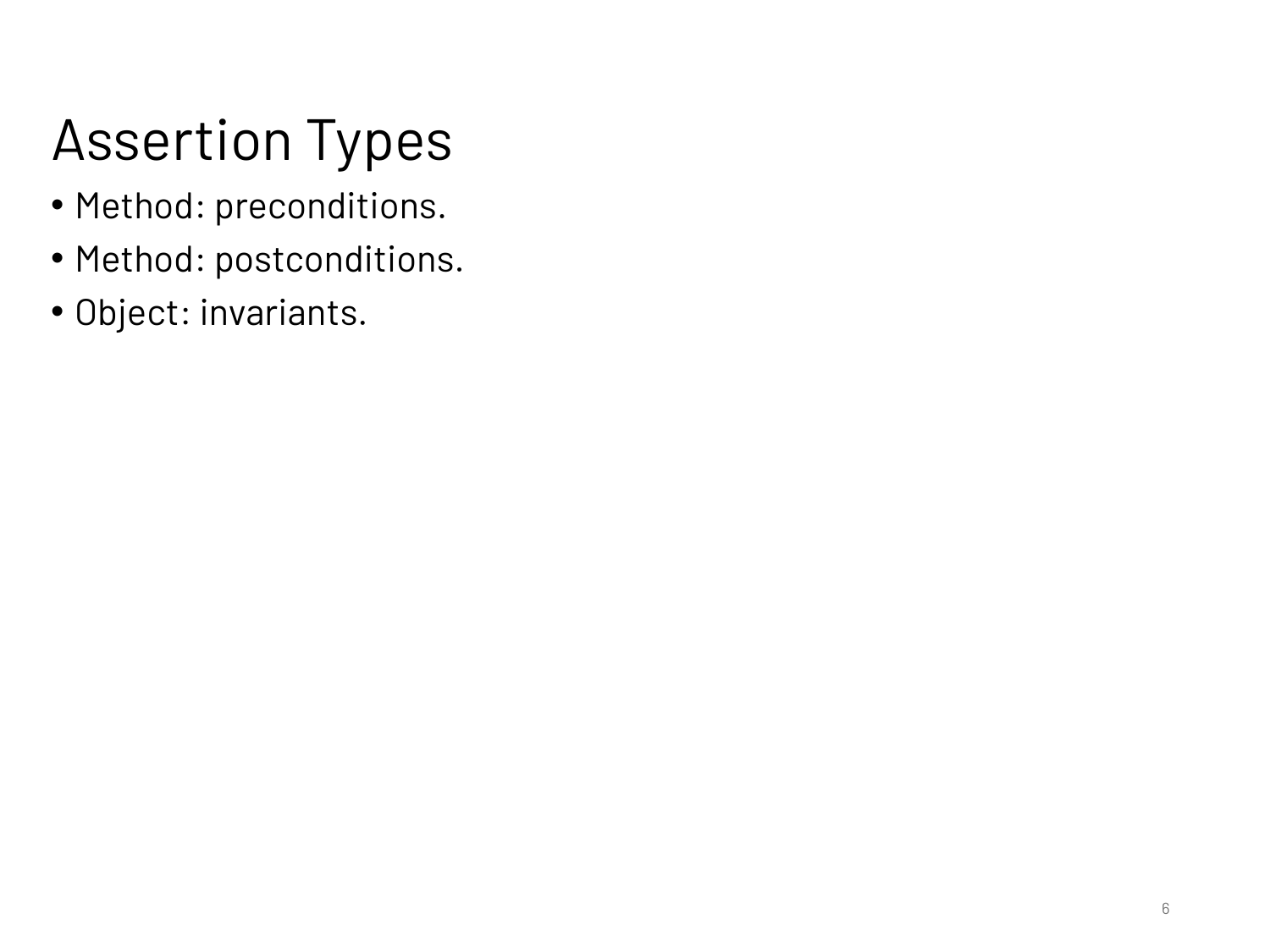

# Assertion Types
Method: preconditions.
Method: postconditions.
Object: invariants.

6